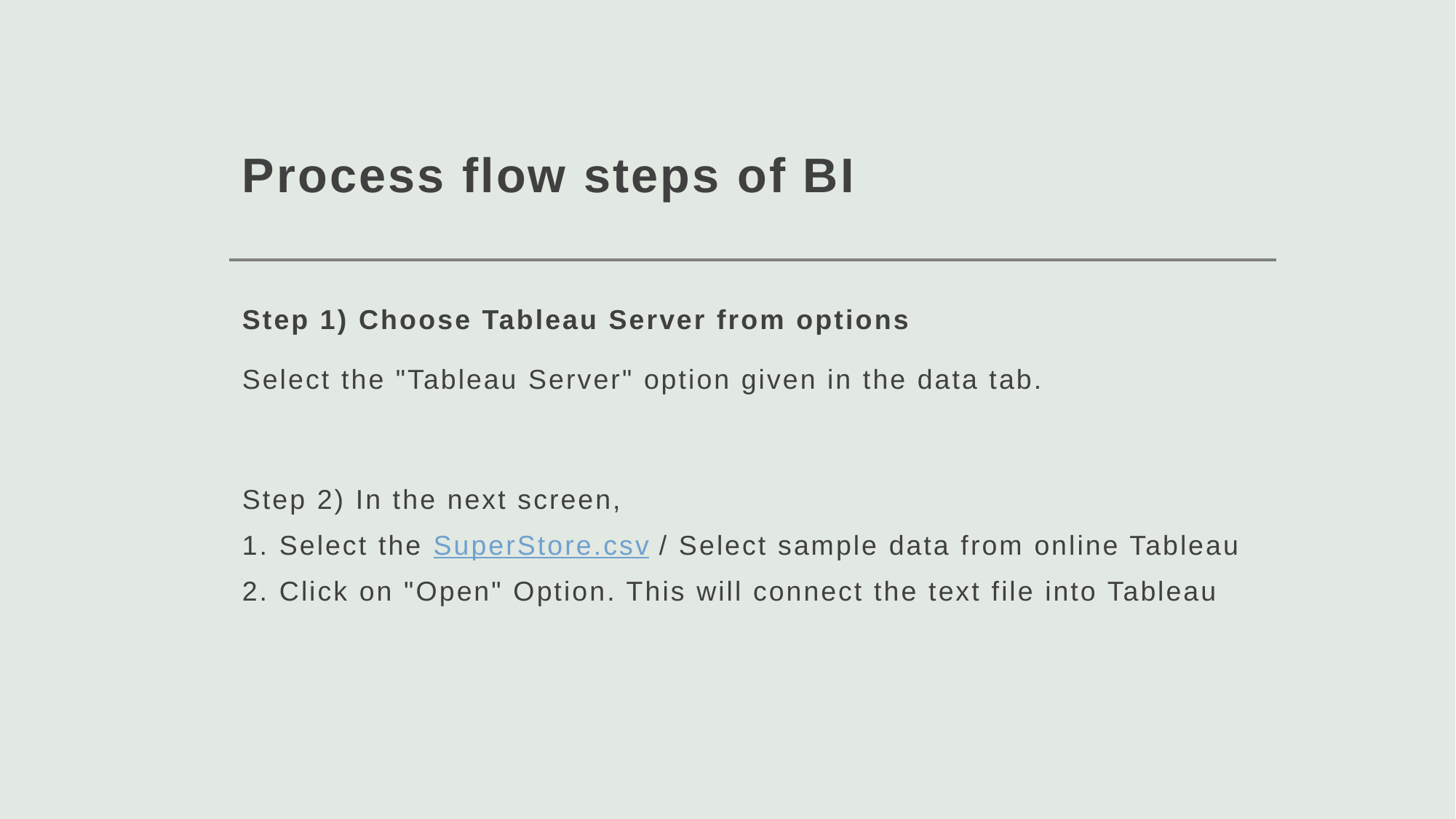

# Process flow steps of BI
Step 1) Choose Tableau Server from options
Select the "Tableau Server" option given in the data tab.

Step 2) In the next screen,
1. Select the SuperStore.csv / Select sample data from online Tableau
2. Click on "Open" Option. This will connect the text file into Tableau